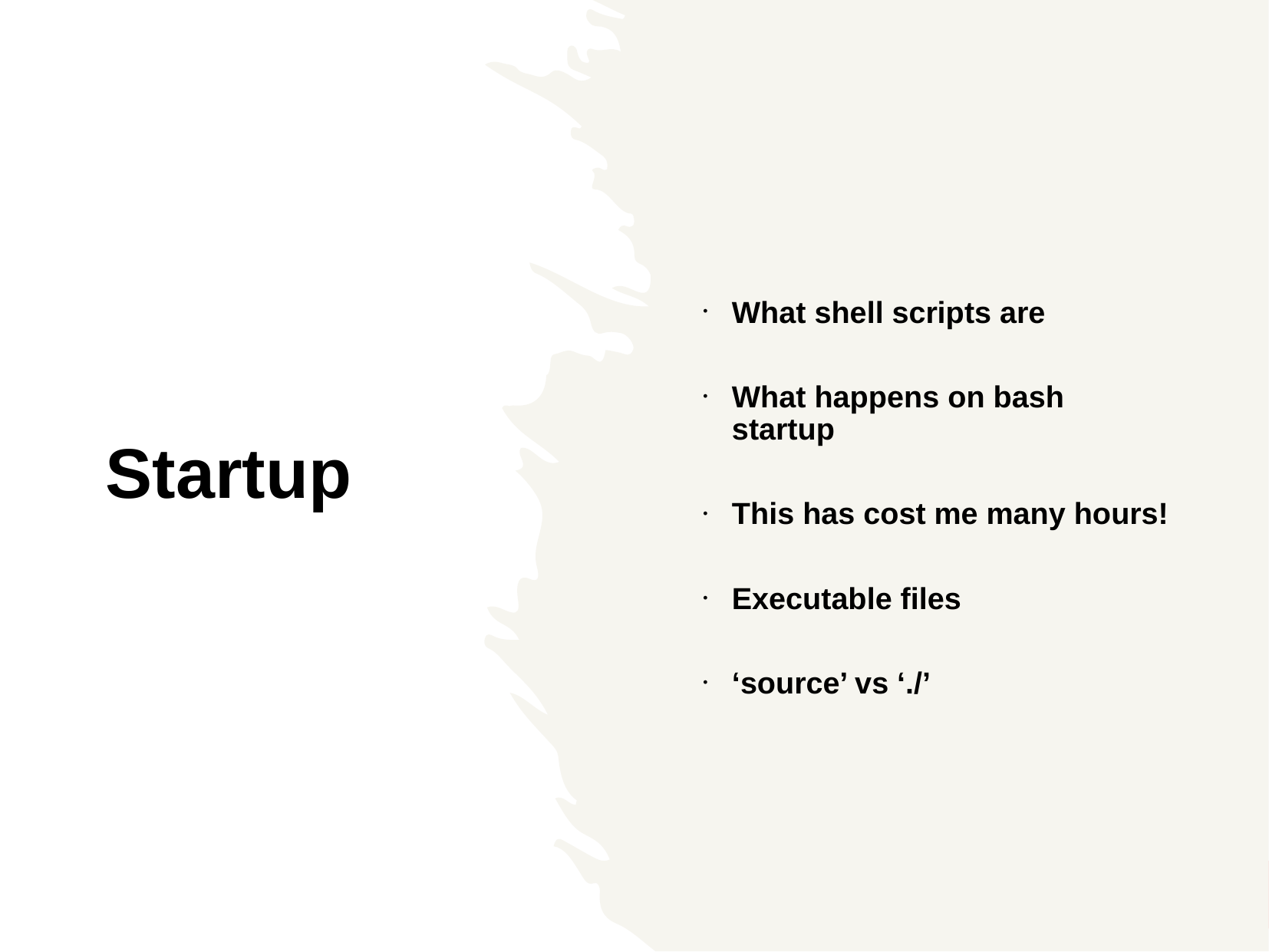

What shell scripts are

What happens on bash startup

This has cost me many hours!

Executable files

‘source’ vs ‘./’
Startup